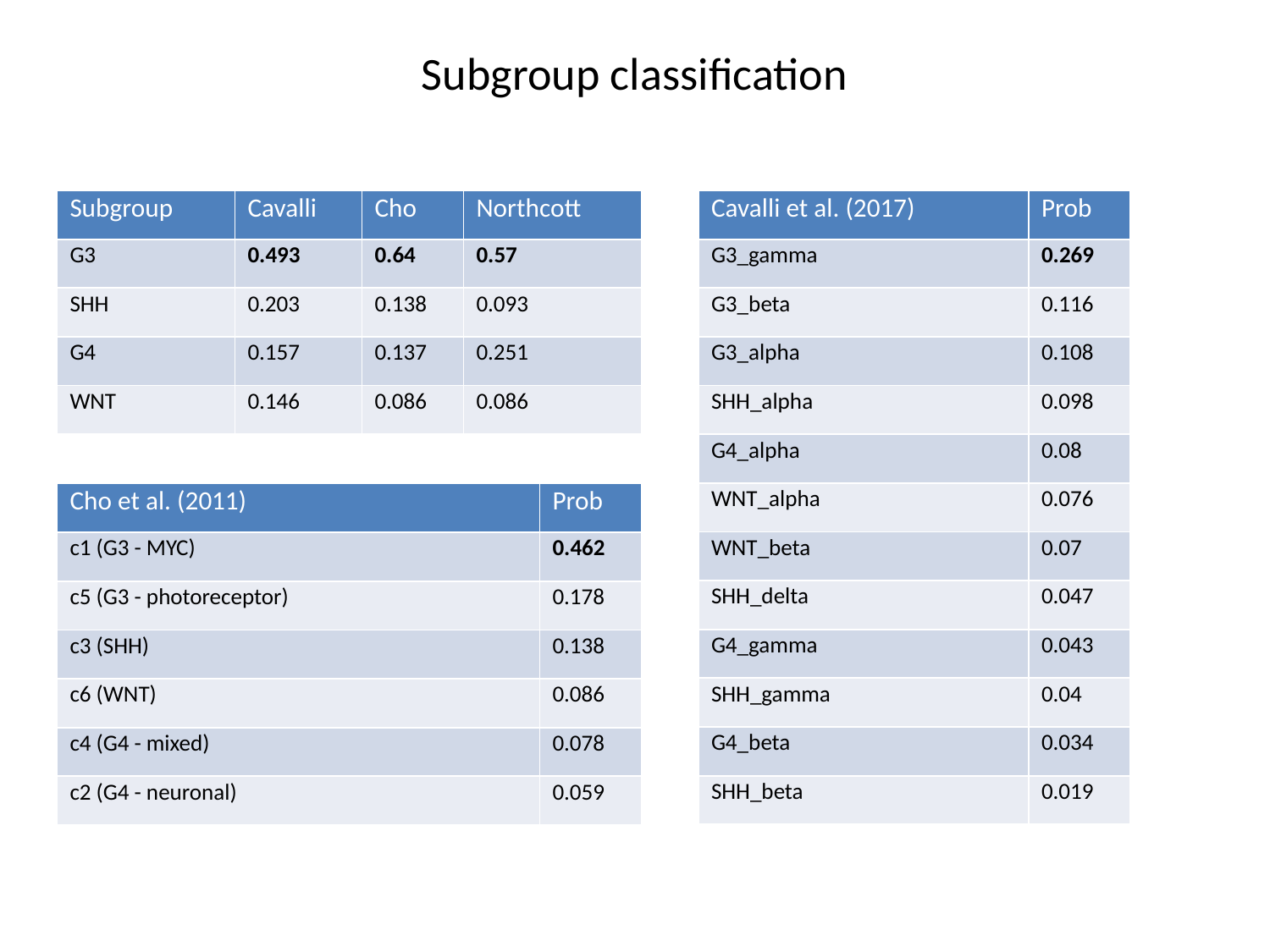

Subgroup classification
| Subgroup | Cavalli | Cho | Northcott |
| --- | --- | --- | --- |
| G3 | 0.493 | 0.64 | 0.57 |
| SHH | 0.203 | 0.138 | 0.093 |
| G4 | 0.157 | 0.137 | 0.251 |
| WNT | 0.146 | 0.086 | 0.086 |
| Cavalli et al. (2017) | Prob |
| --- | --- |
| G3\_gamma | 0.269 |
| G3\_beta | 0.116 |
| G3\_alpha | 0.108 |
| SHH\_alpha | 0.098 |
| G4\_alpha | 0.08 |
| WNT\_alpha | 0.076 |
| WNT\_beta | 0.07 |
| SHH\_delta | 0.047 |
| G4\_gamma | 0.043 |
| SHH\_gamma | 0.04 |
| G4\_beta | 0.034 |
| SHH\_beta | 0.019 |
| Cho et al. (2011) | Prob |
| --- | --- |
| c1 (G3 - MYC) | 0.462 |
| c5 (G3 - photoreceptor) | 0.178 |
| c3 (SHH) | 0.138 |
| c6 (WNT) | 0.086 |
| c4 (G4 - mixed) | 0.078 |
| c2 (G4 - neuronal) | 0.059 |